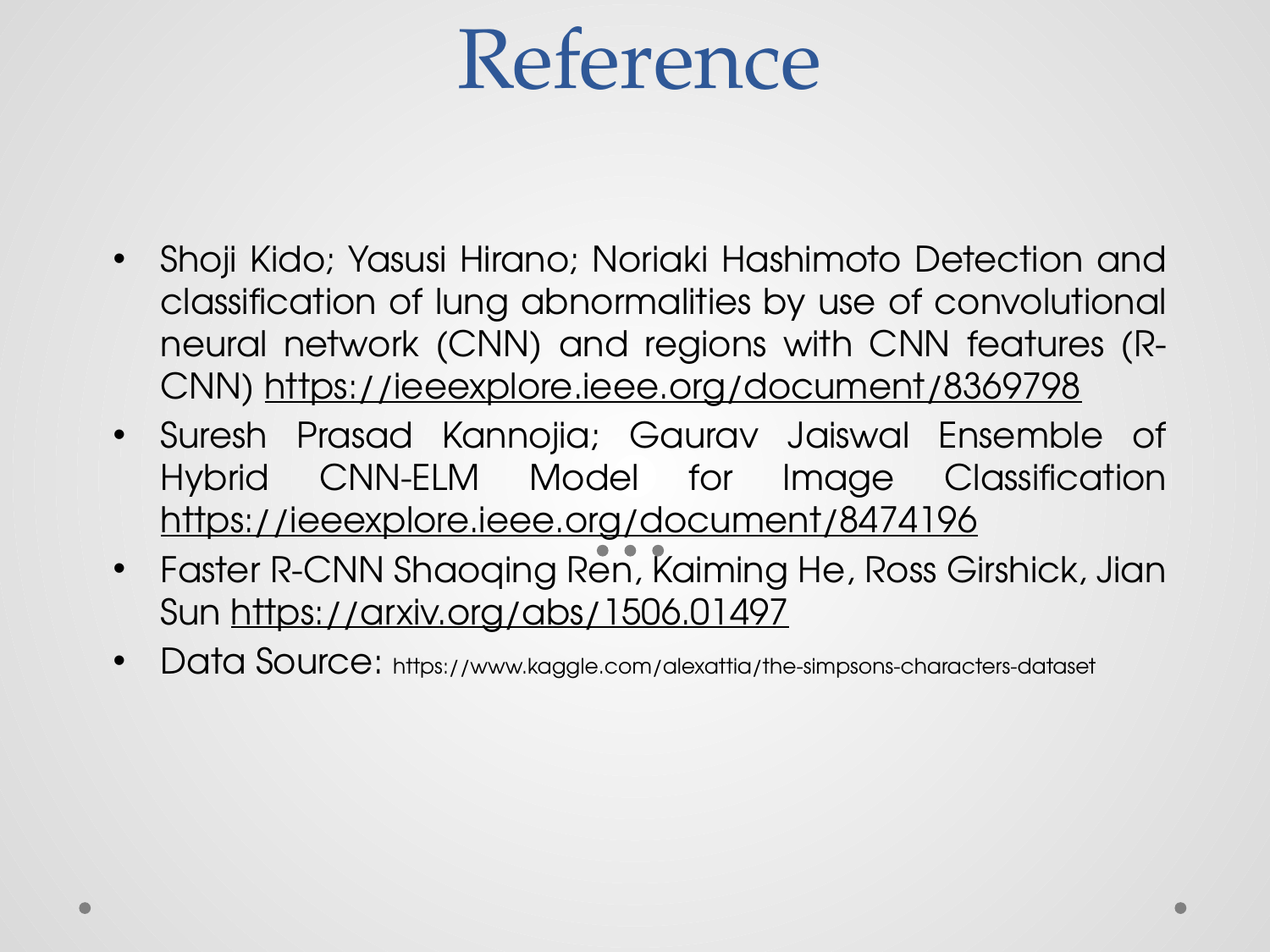

# Reference

Shoji Kido; Yasusi Hirano; Noriaki Hashimoto Detection and classification of lung abnormalities by use of convolutional neural network (CNN) and regions with CNN features (R-CNN) https://ieeexplore.ieee.org/document/8369798
Suresh Prasad Kannojia; Gaurav Jaiswal Ensemble of Hybrid CNN-ELM Model for Image Classification https://ieeexplore.ieee.org/document/8474196
Faster R-CNN Shaoqing Ren, Kaiming He, Ross Girshick, Jian Sun https://arxiv.org/abs/1506.01497
Data Source: https://www.kaggle.com/alexattia/the-simpsons-characters-dataset